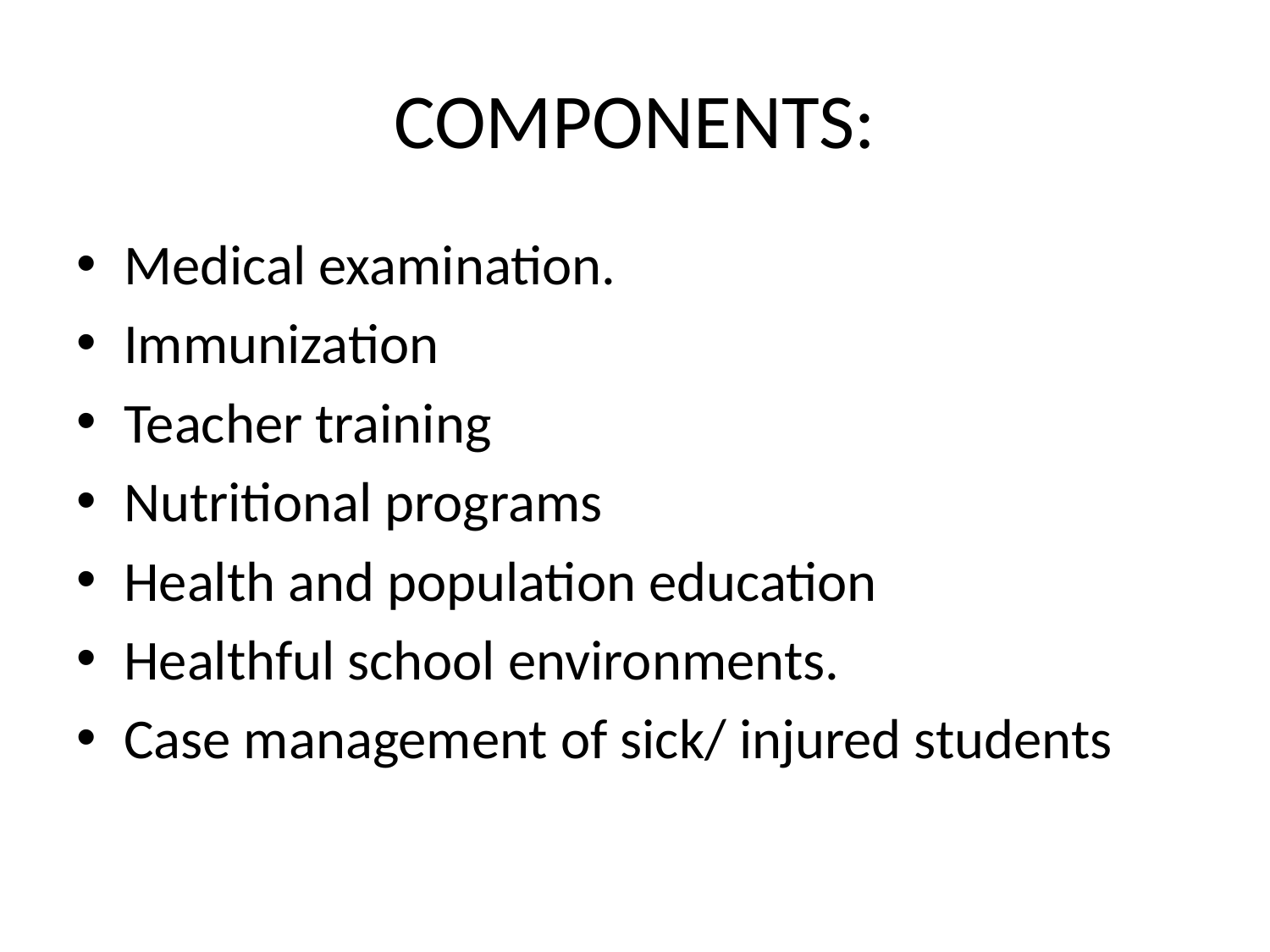

# COMPONENTS:
Medical examination.
Immunization
Teacher training
Nutritional programs
Health and population education
Healthful school environments.
Case management of sick/ injured students